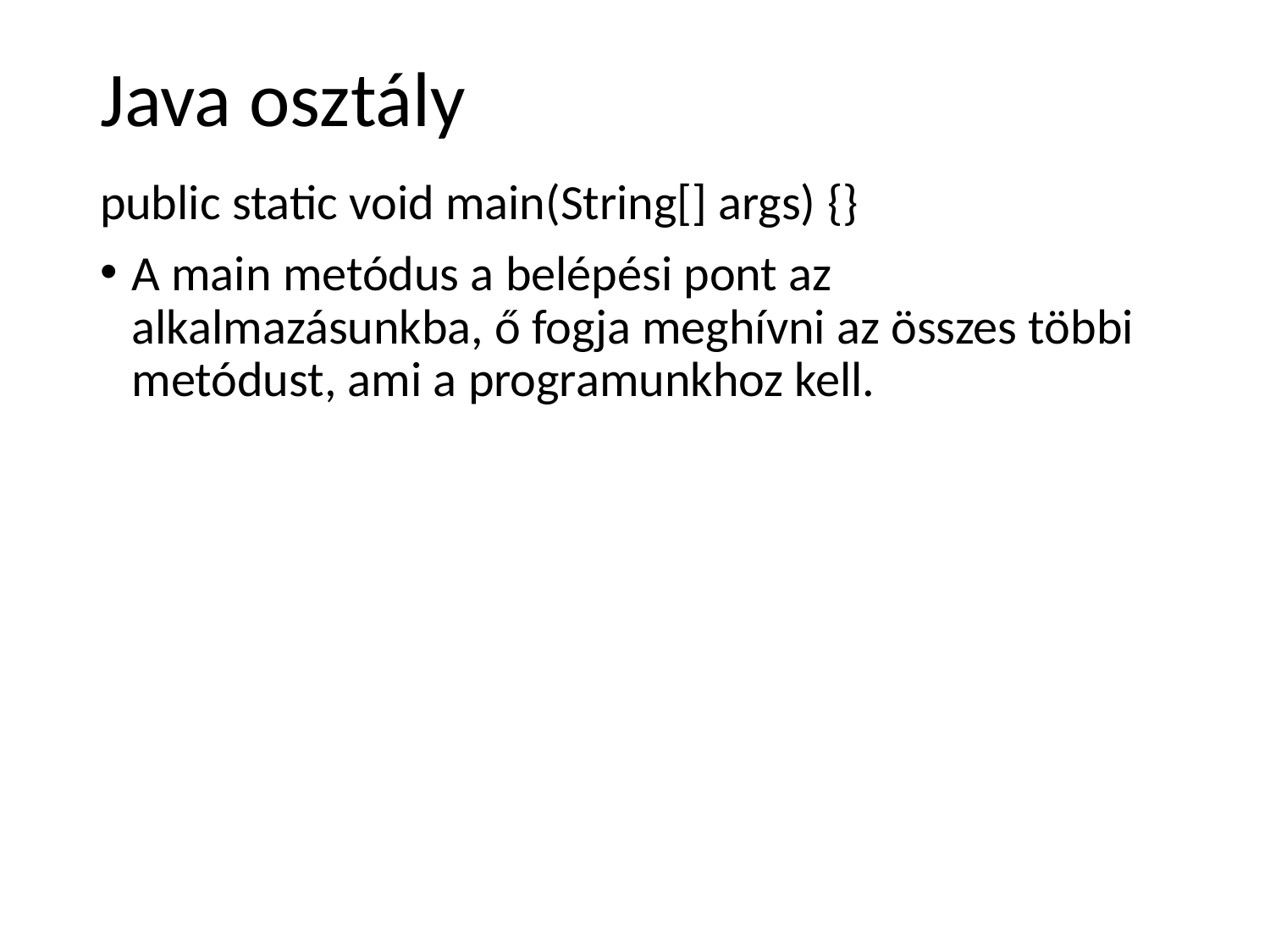

# Java osztály
public static void main(String[] args) {}
A main metódus a belépési pont az alkalmazásunkba, ő fogja meghívni az összes többi metódust, ami a programunkhoz kell.